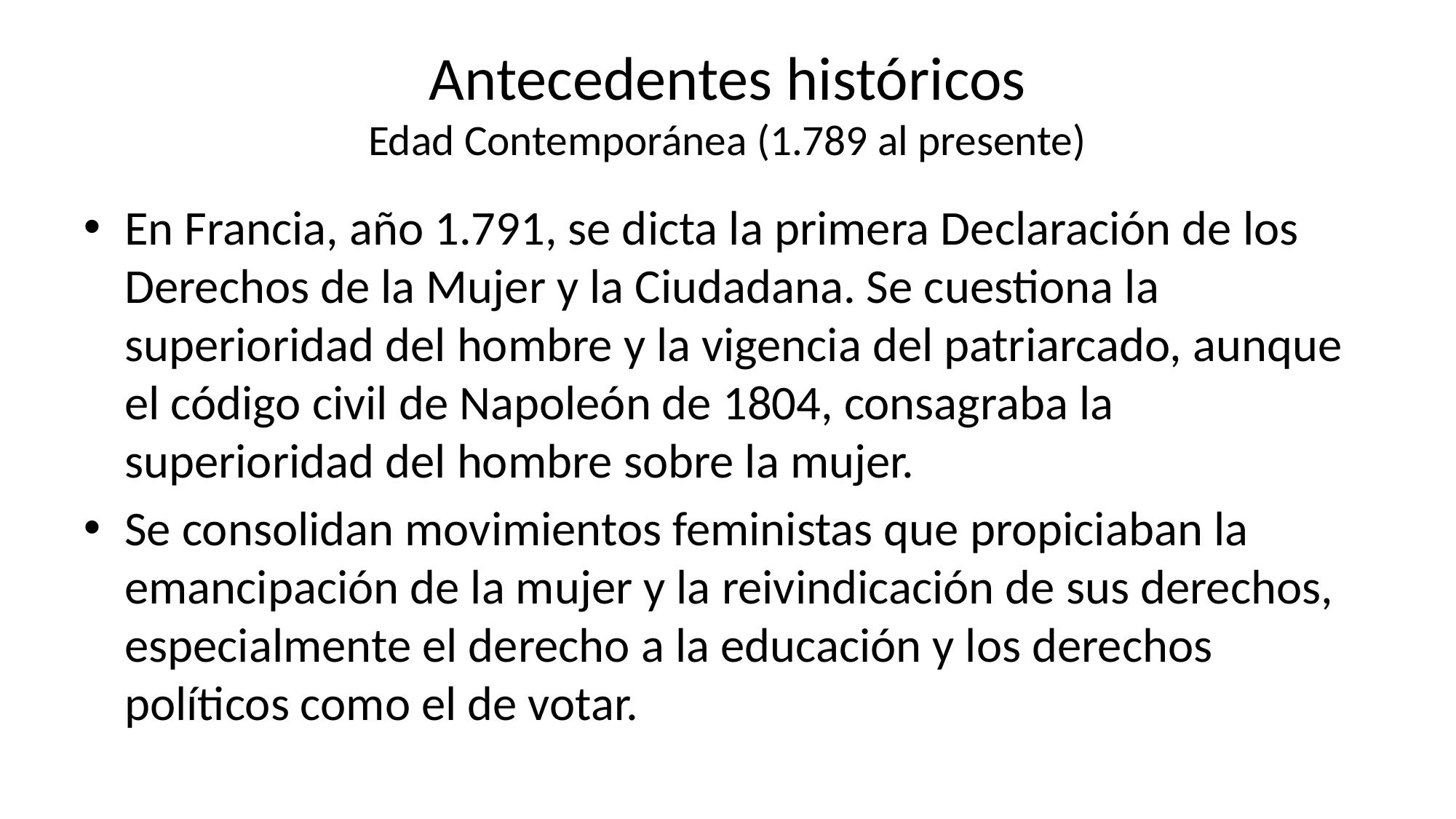

# Antecedentes históricos Edad Contemporánea (1.789 al presente)
En Francia, año 1.791, se dicta la primera Declaración de los Derechos de la Mujer y la Ciudadana. Se cuestiona la superioridad del hombre y la vigencia del patriarcado, aunque el código civil de Napoleón de 1804, consagraba la superioridad del hombre sobre la mujer.
Se consolidan movimientos feministas que propiciaban la emancipación de la mujer y la reivindicación de sus derechos, especialmente el derecho a la educación y los derechos políticos como el de votar.